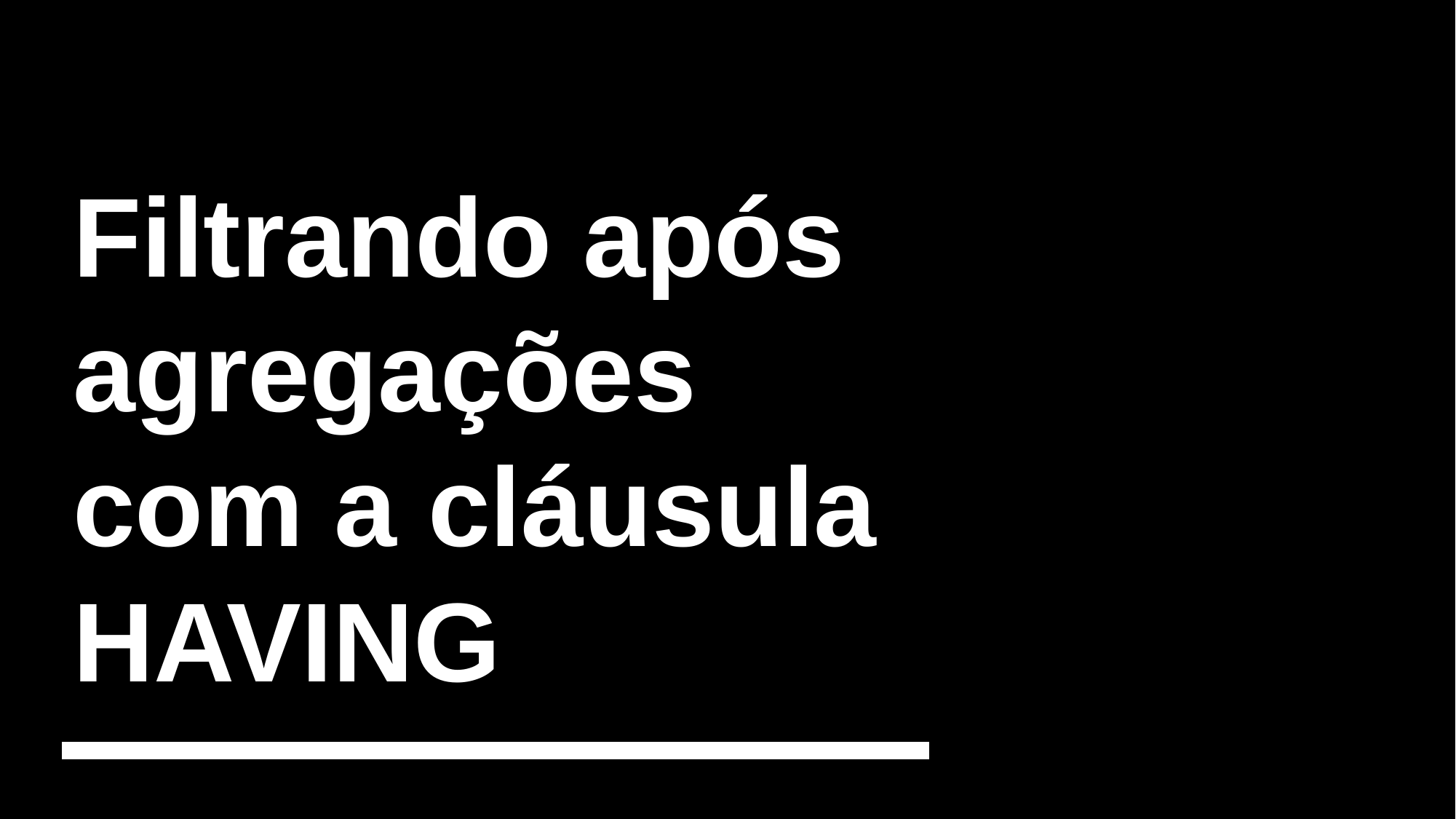

# Filtrando após agregações com a cláusula HAVING